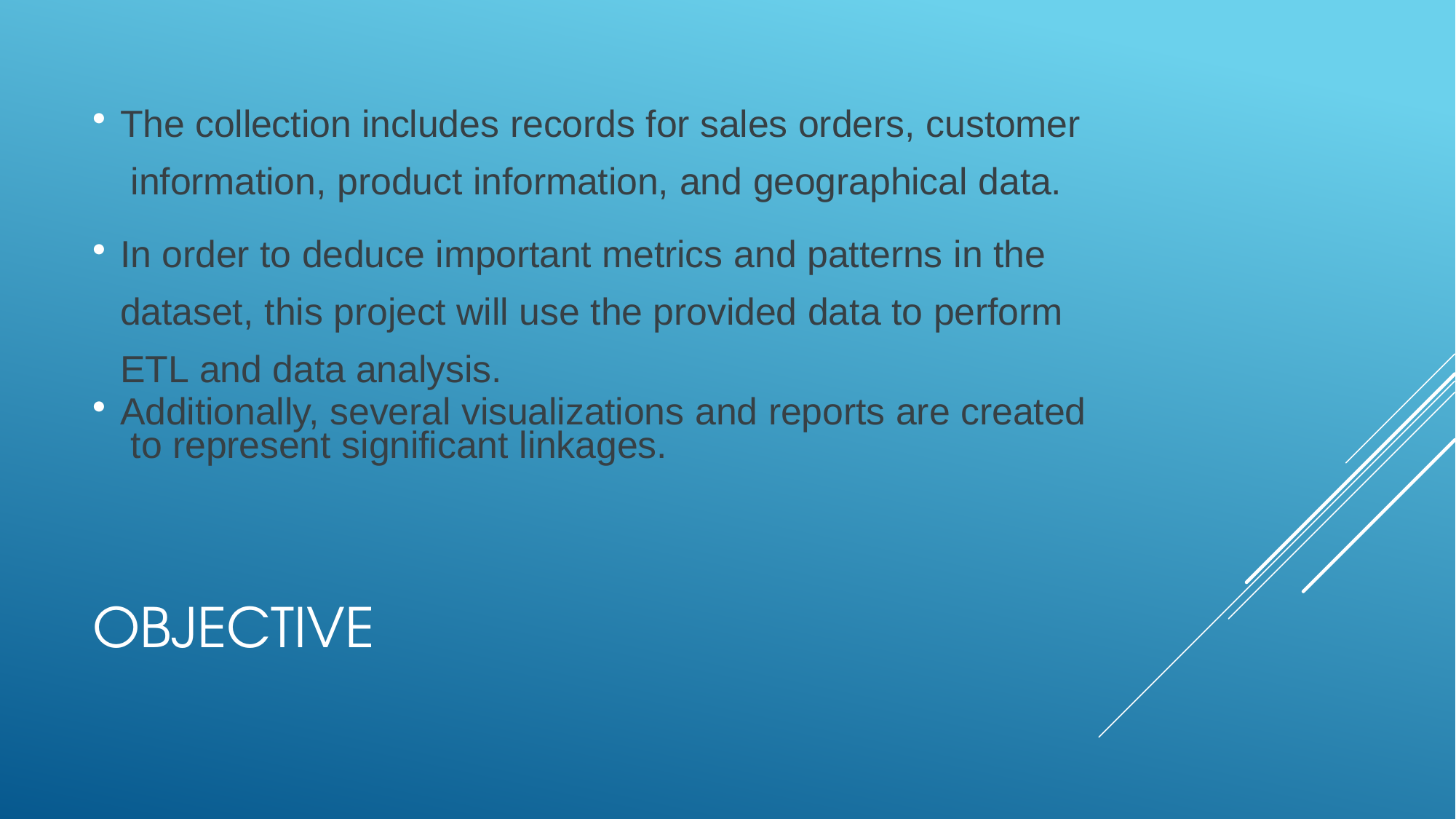

The collection includes records for sales orders, customer  information, product information, and geographical data.
In order to deduce important metrics and patterns in the  dataset, this project will use the provided data to perform  ETL and data analysis.
Additionally, several visualizations and reports are created  to represent significant linkages.

# Objective